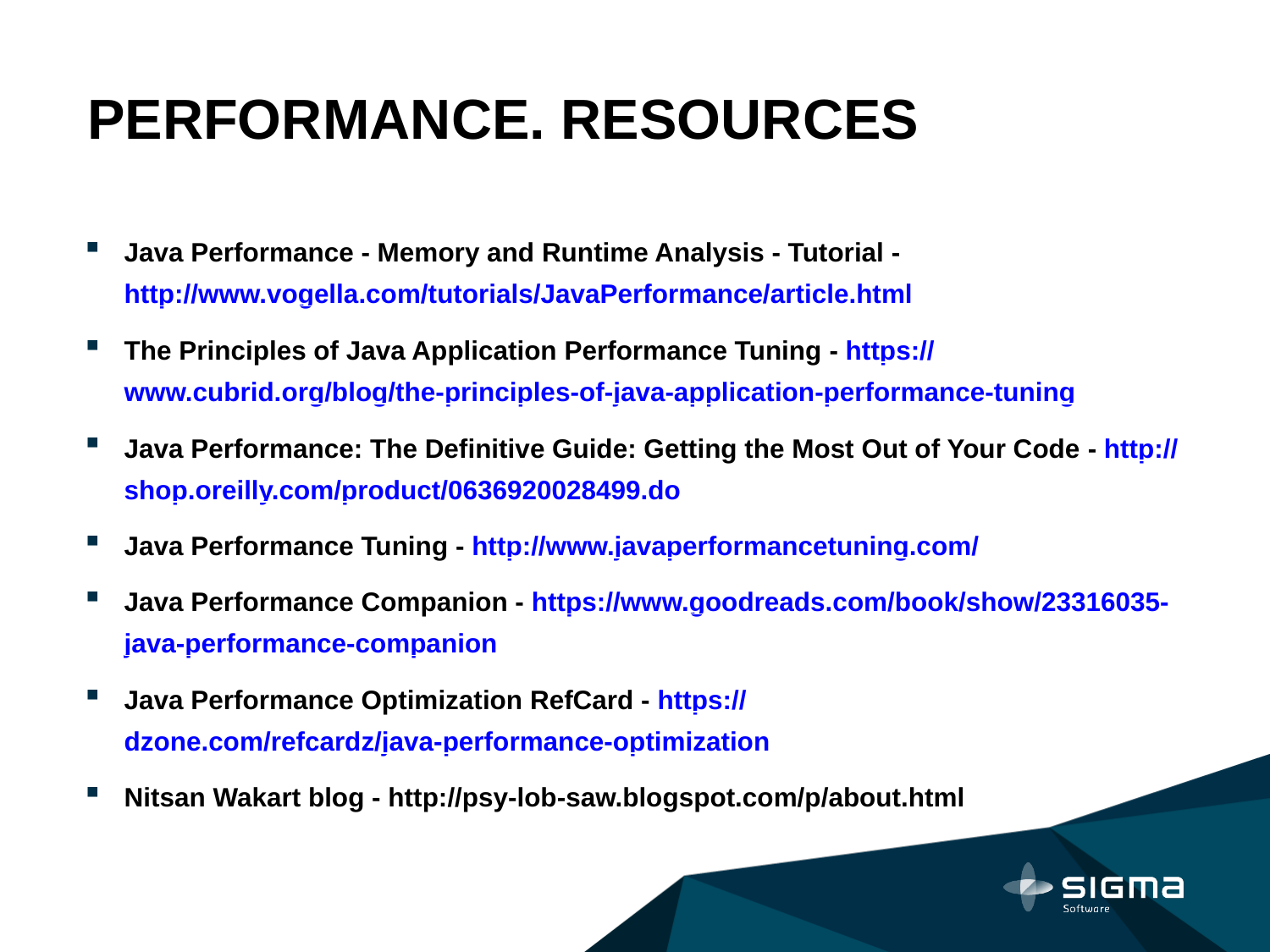

PERFORMANCE. RESOURCES
Java Performance - Memory and Runtime Analysis - Tutorial - http://www.vogella.com/tutorials/JavaPerformance/article.html
The Principles of Java Application Performance Tuning - https://www.cubrid.org/blog/the-principles-of-java-application-performance-tuning
Java Performance: The Definitive Guide: Getting the Most Out of Your Code - http://shop.oreilly.com/product/0636920028499.do
Java Performance Tuning - http://www.javaperformancetuning.com/
Java Performance Companion - https://www.goodreads.com/book/show/23316035-java-performance-companion
Java Performance Optimization RefCard - https://dzone.com/refcardz/java-performance-optimization
Nitsan Wakart blog - http://psy-lob-saw.blogspot.com/p/about.html